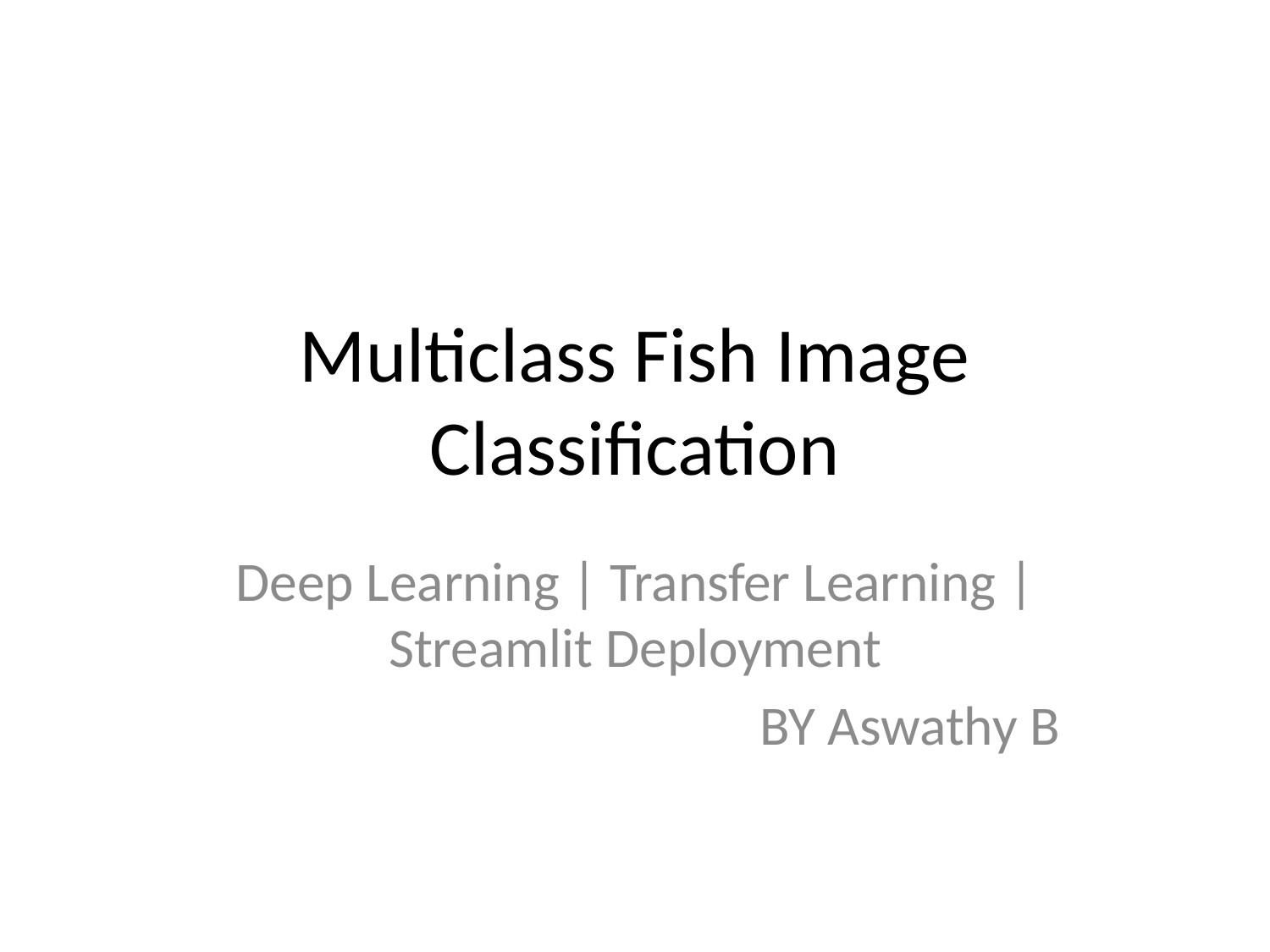

# Multiclass Fish Image Classification
Deep Learning | Transfer Learning | Streamlit Deployment
                                            BY Aswathy B